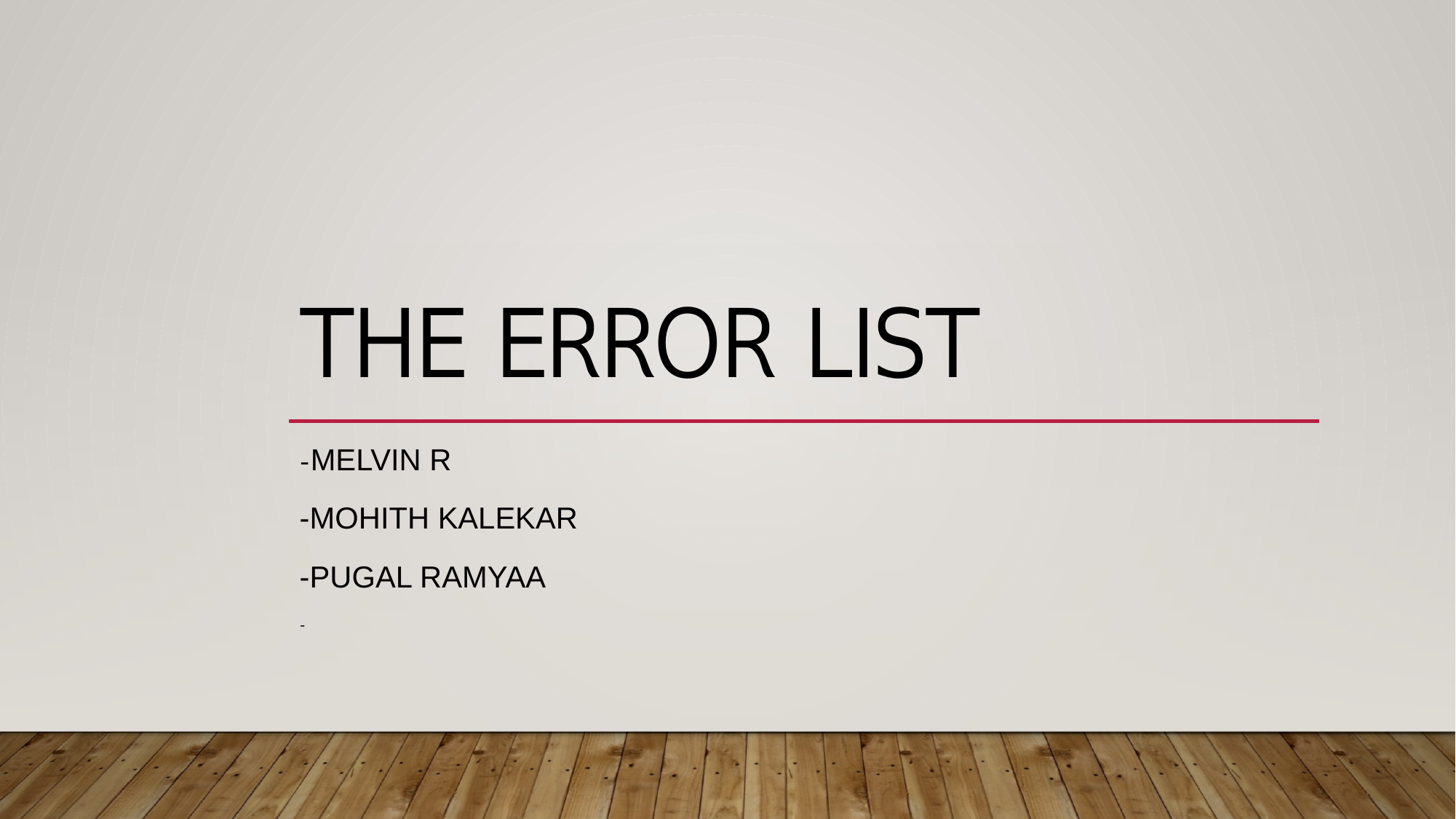

# The error list
-MElvin R
-Mohith kalekar
-Pugal Ramyaa
-